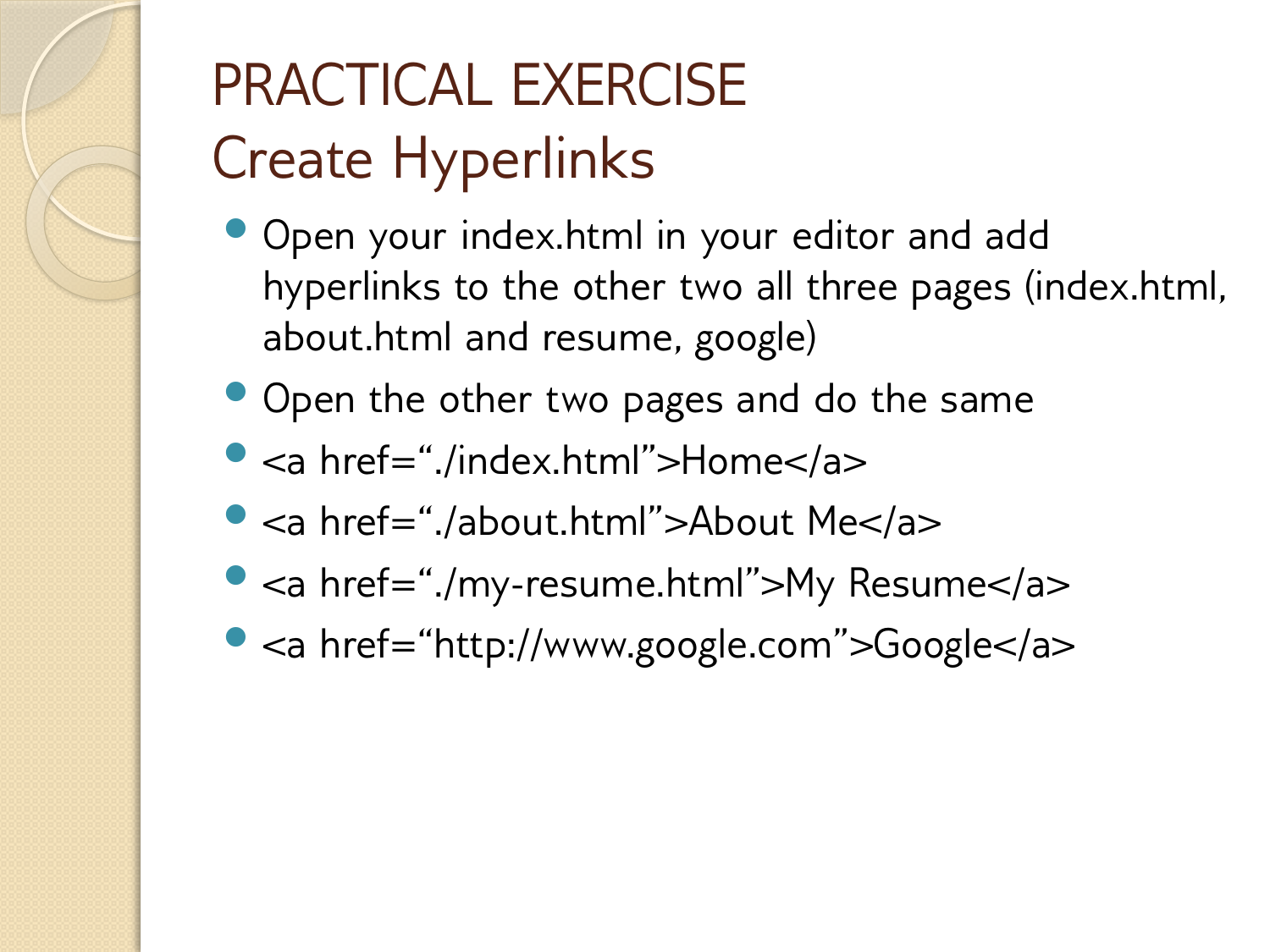

# PRACTICAL EXERCISE Create Hyperlinks
Open your index.html in your editor and add hyperlinks to the other two all three pages (index.html, about.html and resume, google)
Open the other two pages and do the same
<a href=“./index.html”>Home</a>
<a href=“./about.html”>About Me</a>
<a href=“./my-resume.html”>My Resume</a>
<a href=“http://www.google.com”>Google</a>